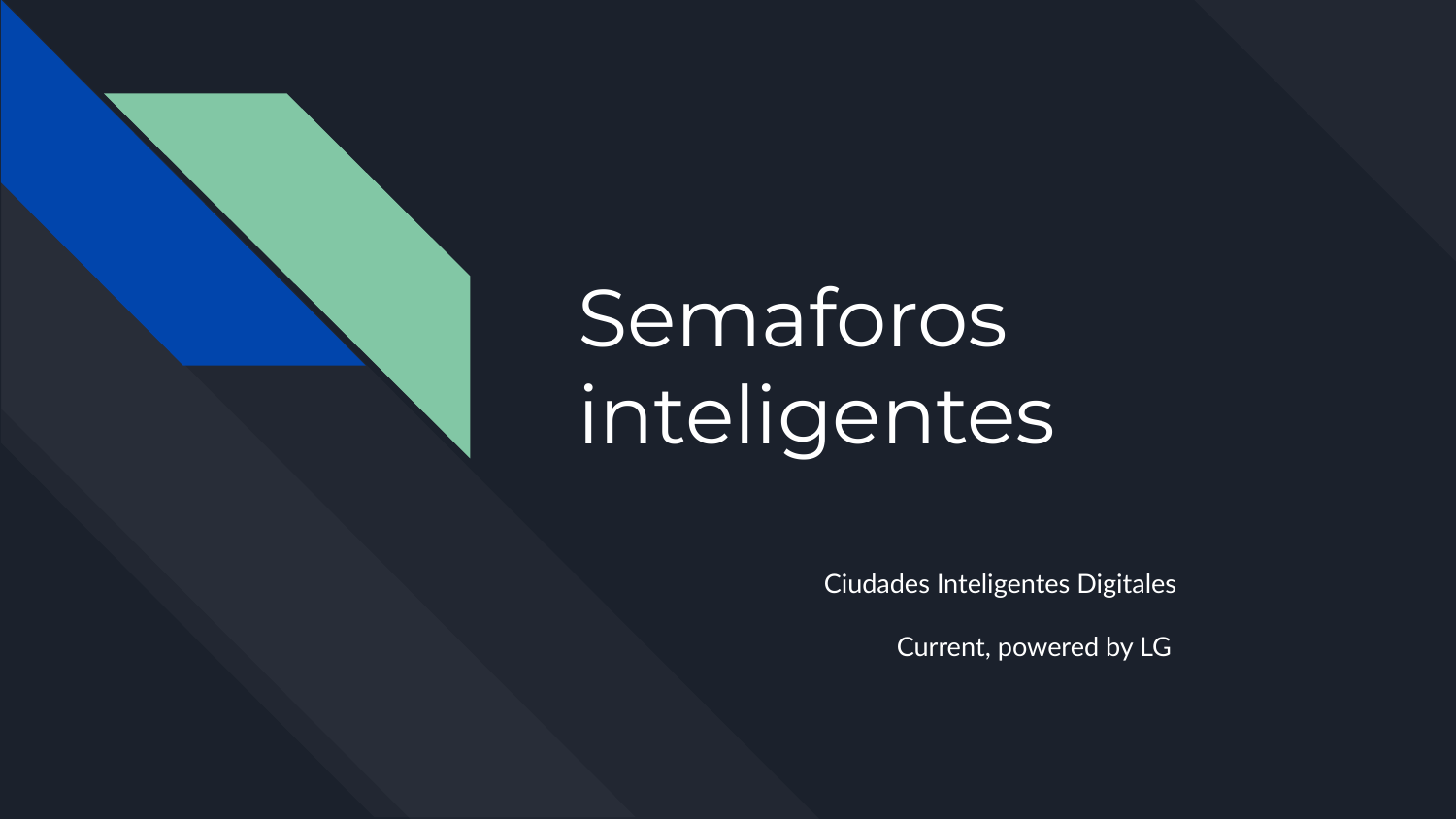

# Semaforos inteligentes
Ciudades Inteligentes Digitales

Current, powered by LG